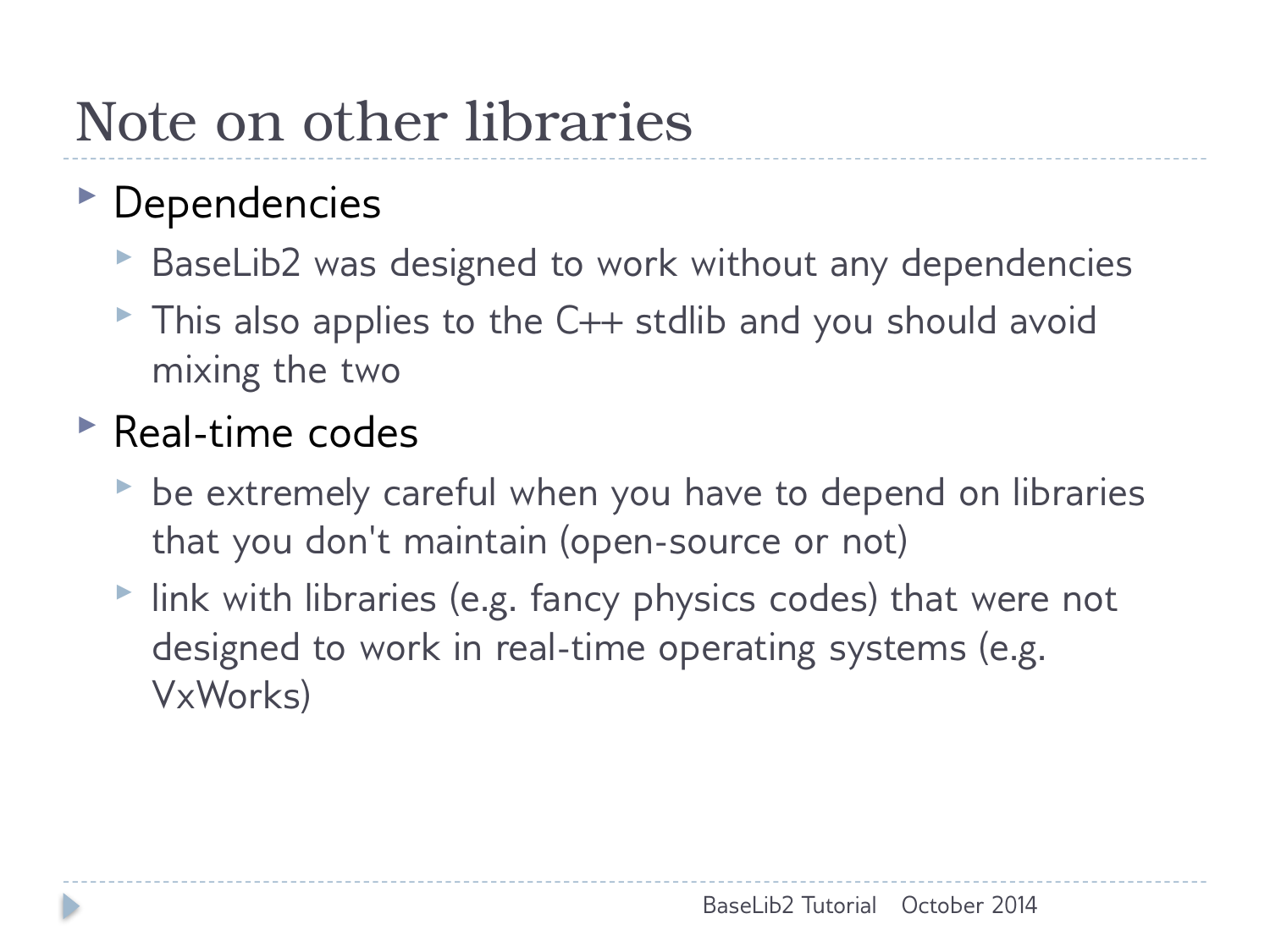

# Note on other libraries
Dependencies
BaseLib2 was designed to work without any dependencies
This also applies to the C++ stdlib and you should avoid mixing the two
Real-time codes
be extremely careful when you have to depend on libraries that you don't maintain (open-source or not)
link with libraries (e.g. fancy physics codes) that were not designed to work in real-time operating systems (e.g. VxWorks)
BaseLib2 Tutorial
October 2014